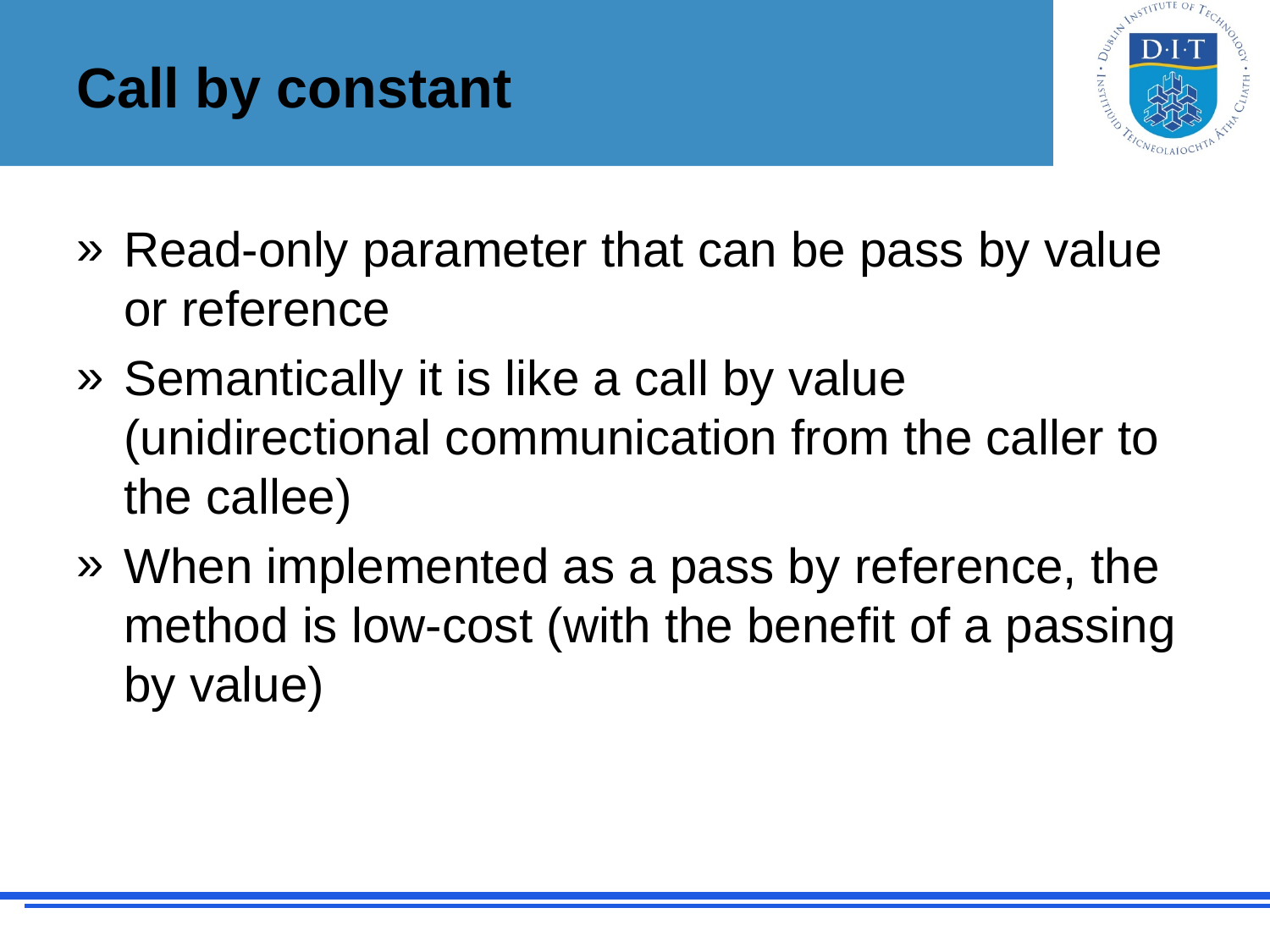

# Call by constant
Read-only parameter that can be pass by value or reference
Semantically it is like a call by value (unidirectional communication from the caller to the callee)
When implemented as a pass by reference, the method is low-cost (with the benefit of a passing by value)